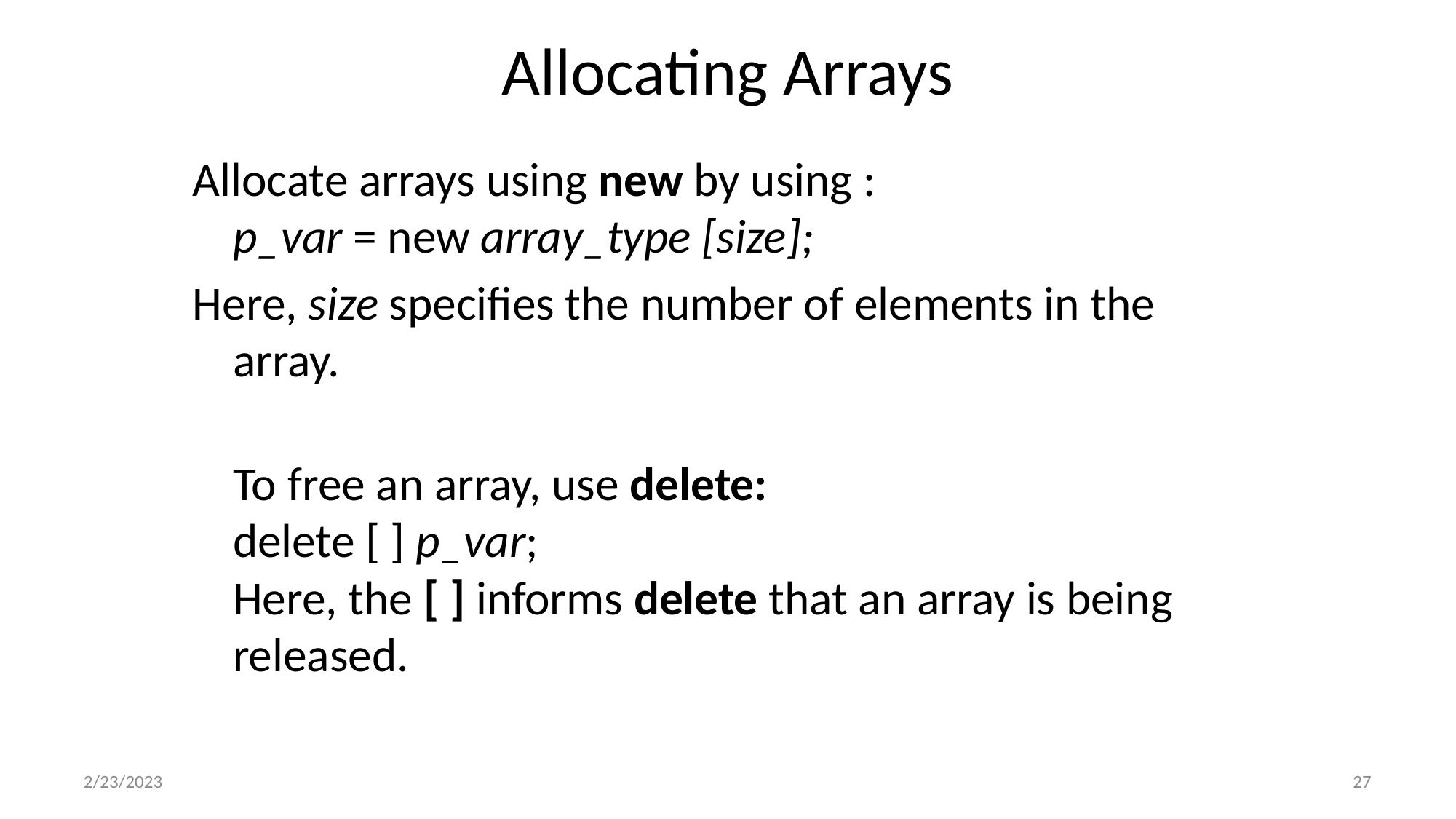

# Allocating Arrays
Allocate arrays using new by using :
p_var = new array_type [size];
Here, size specifies the number of elements in the array.
To free an array, use delete:
delete [ ] p_var;
Here, the [ ] informs delete that an array is being released.
2/23/2023
27